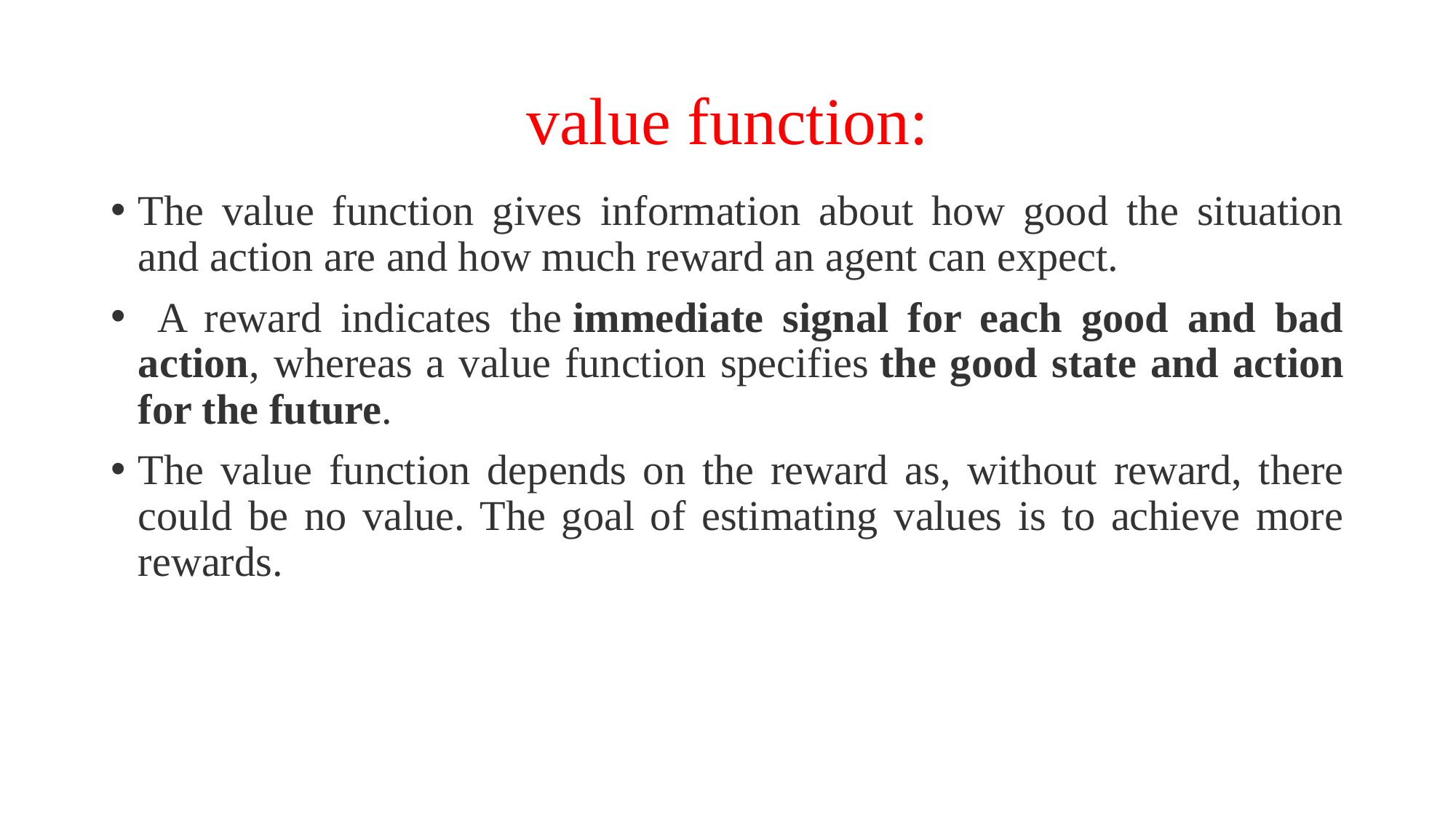

# value function:
The value function gives information about how good the situation and action are and how much reward an agent can expect.
 A reward indicates the immediate signal for each good and bad action, whereas a value function specifies the good state and action for the future.
The value function depends on the reward as, without reward, there could be no value. The goal of estimating values is to achieve more rewards.